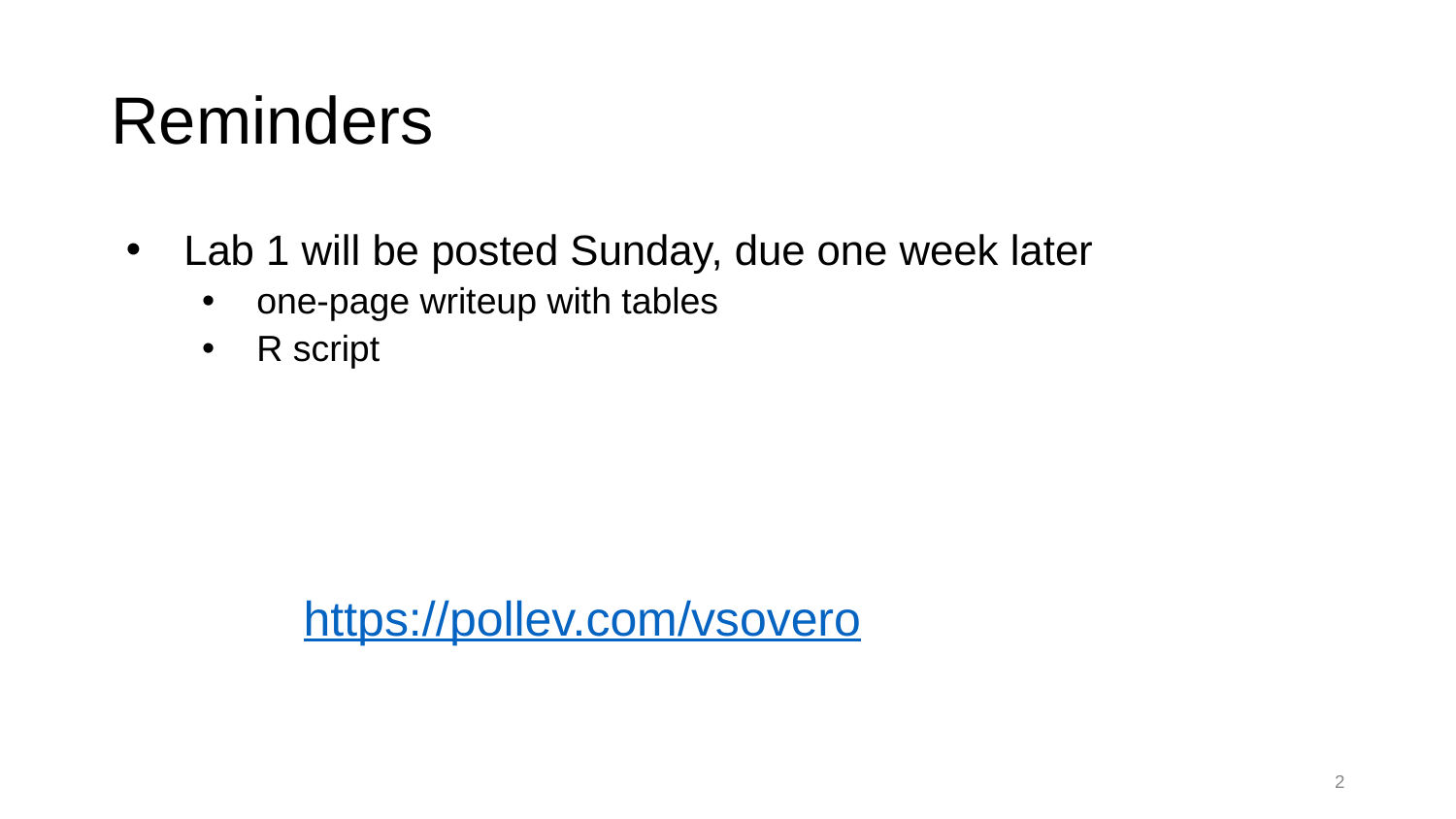

# Reminders
Lab 1 will be posted Sunday, due one week later
one-page writeup with tables
R script

https://pollev.com/vsovero
2